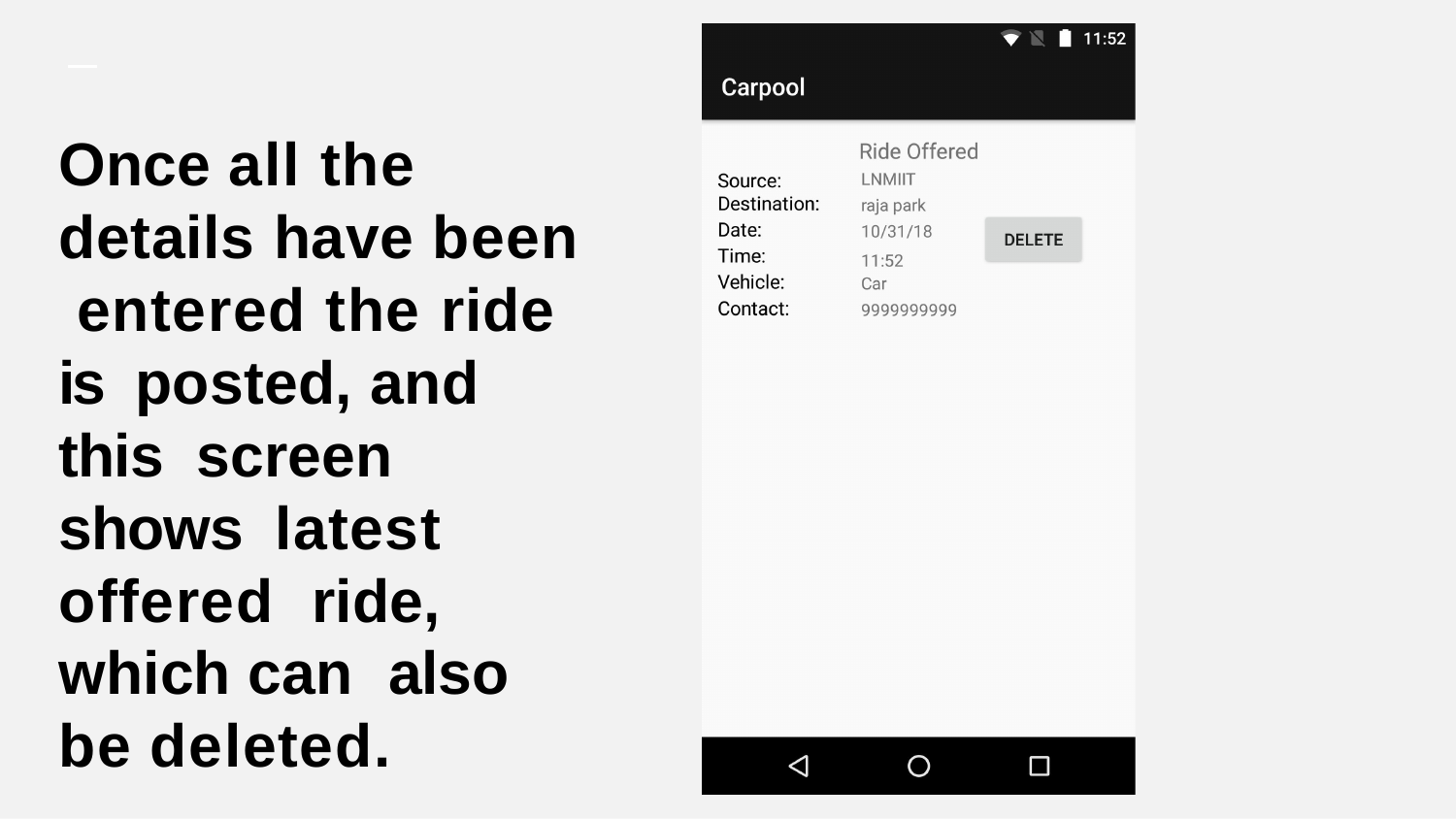

Once all the  details have been  entered the ride is  posted, and this  screen shows  latest offered  ride, which can  also be deleted.